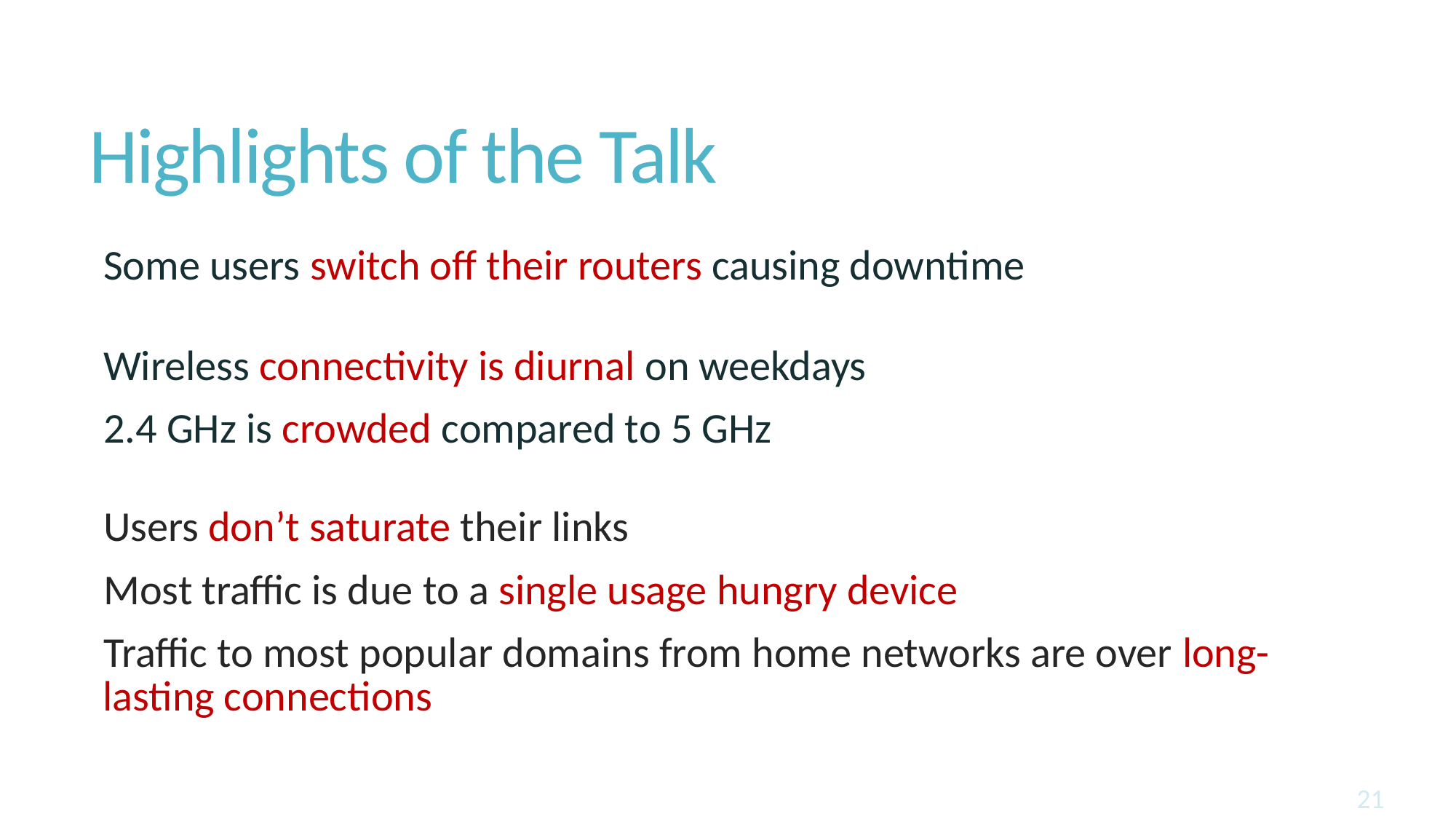

# Highlights of the Talk
Some users switch off their routers causing downtime

Wireless connectivity is diurnal on weekdays
2.4 GHz is crowded compared to 5 GHz

Users don’t saturate their links
Most traffic is due to a single usage hungry device
Traffic to most popular domains from home networks are over long-lasting connections
21